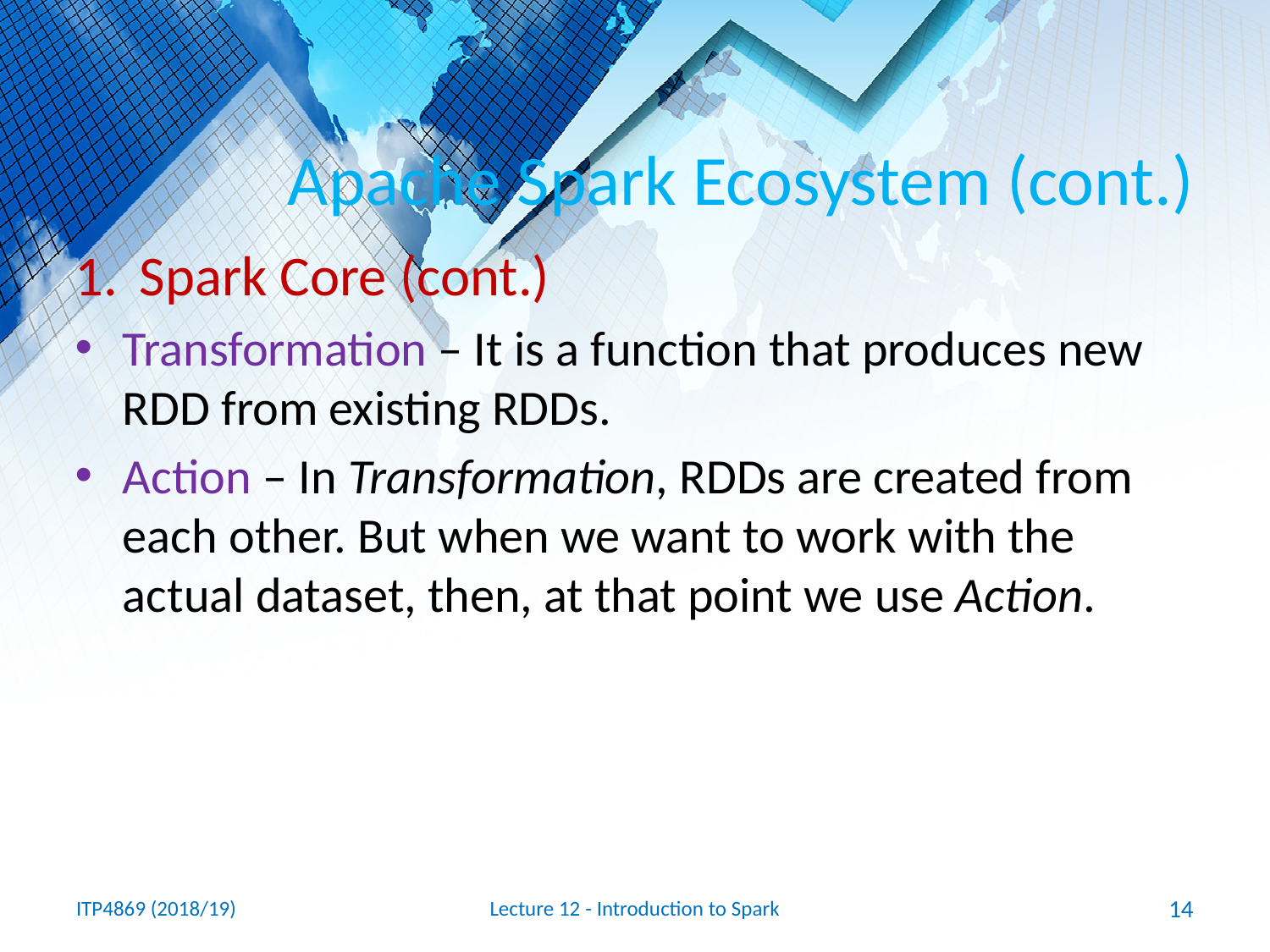

# Apache Spark Ecosystem (cont.)
Spark Core (cont.)
Transformation – It is a function that produces new RDD from existing RDDs.
Action – In Transformation, RDDs are created from each other. But when we want to work with the actual dataset, then, at that point we use Action.
ITP4869 (2018/19)
Lecture 12 - Introduction to Spark
14